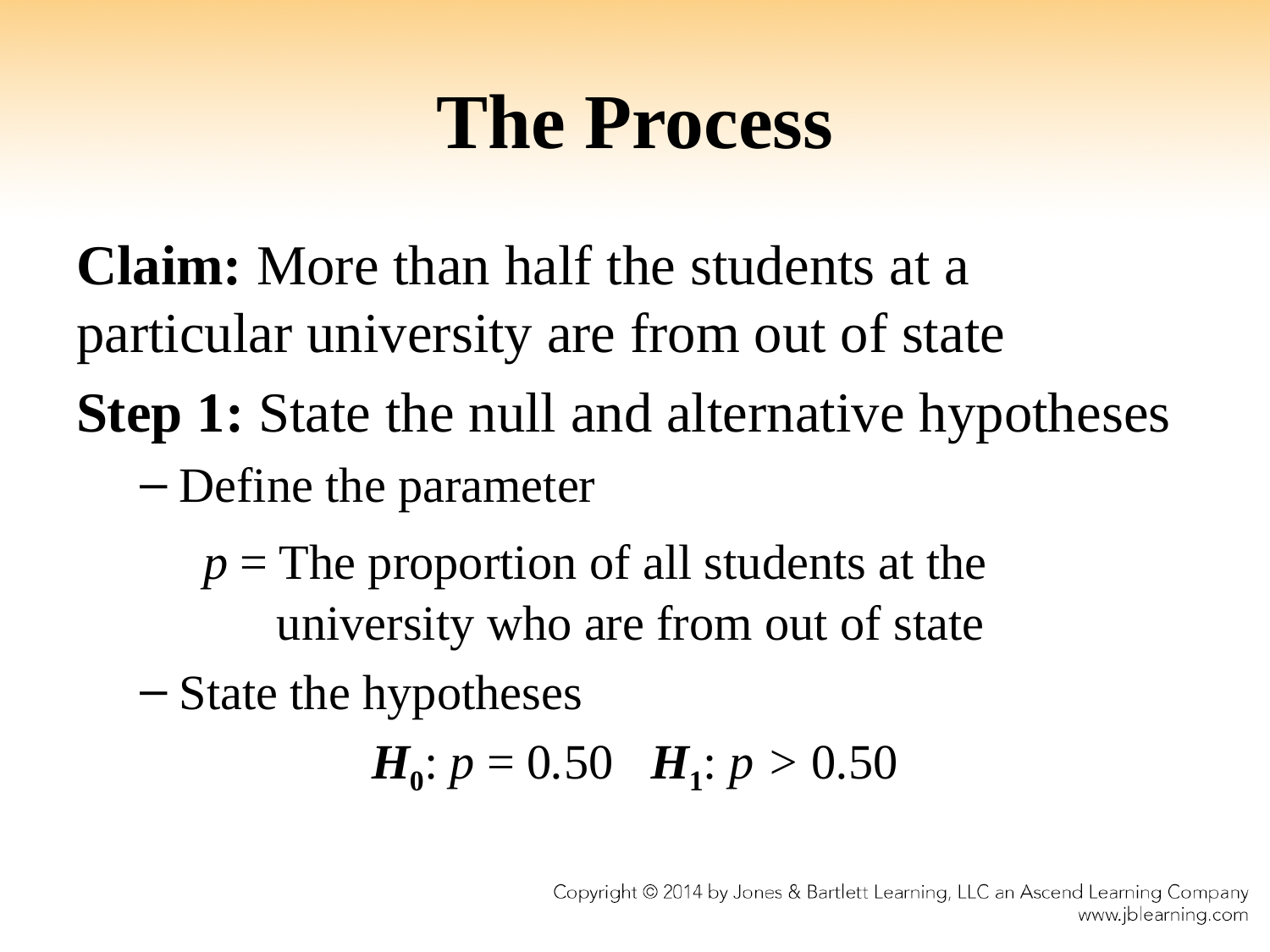

# The Process
Claim: More than half the students at a particular university are from out of state
Step 1: State the null and alternative hypotheses
Define the parameter
	p = The proportion of all students at the 	       	      university who are from out of state
State the hypotheses
H0: p = 0.50   H1: p > 0.50